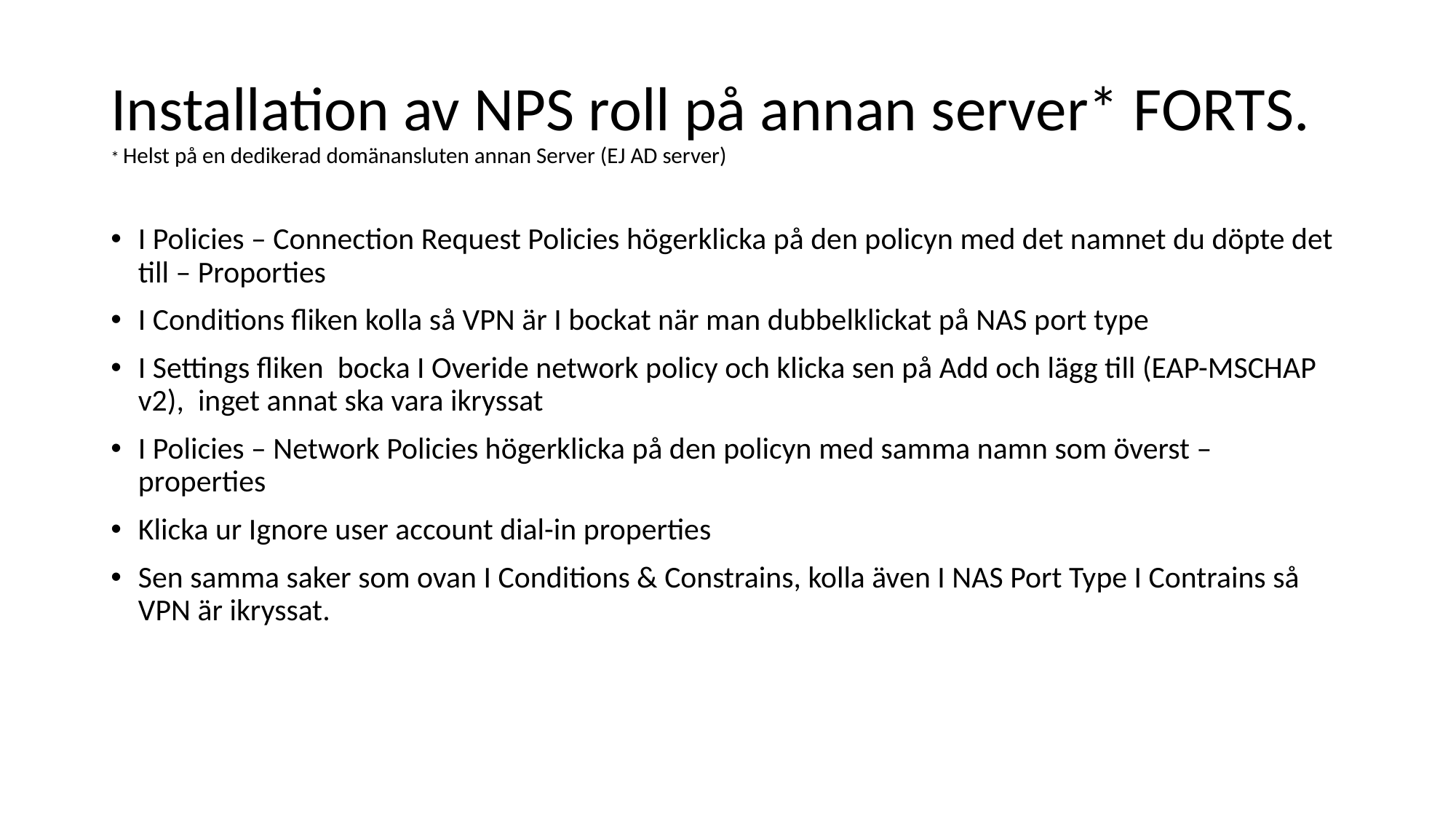

# Installation av NPS roll på annan server* FORTS. * Helst på en dedikerad domänansluten annan Server (EJ AD server)
I Policies – Connection Request Policies högerklicka på den policyn med det namnet du döpte det till – Proporties
I Conditions fliken kolla så VPN är I bockat när man dubbelklickat på NAS port type
I Settings fliken  bocka I Overide network policy och klicka sen på Add och lägg till (EAP-MSCHAP v2),  inget annat ska vara ikryssat
I Policies – Network Policies högerklicka på den policyn med samma namn som överst – properties
Klicka ur Ignore user account dial-in properties
Sen samma saker som ovan I Conditions & Constrains, kolla även I NAS Port Type I Contrains så VPN är ikryssat.